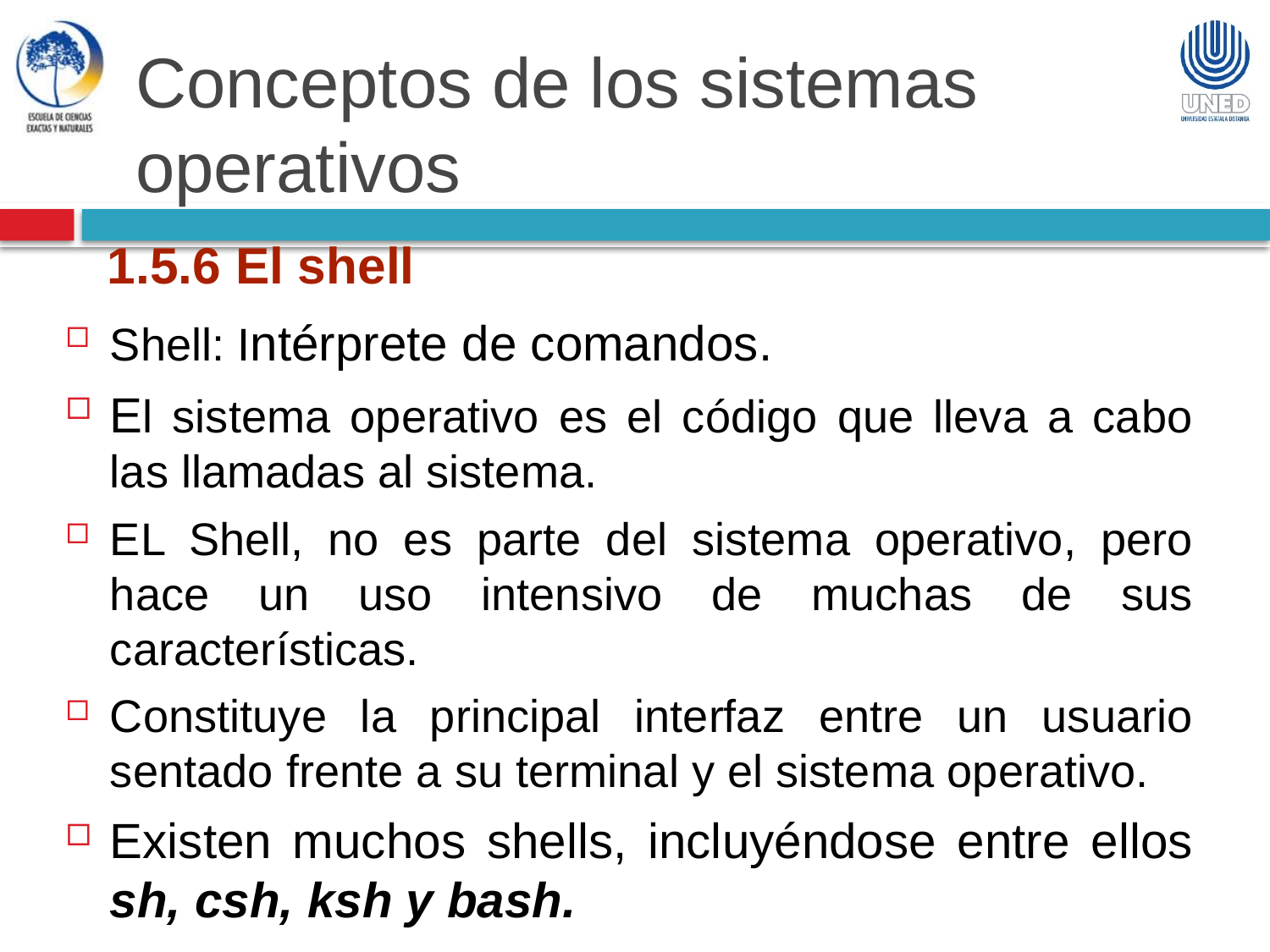

Conceptos de los sistemas operativos
1.5.6 El shell
Shell: Intérprete de comandos.
El sistema operativo es el código que lleva a cabo las llamadas al sistema.
EL Shell, no es parte del sistema operativo, pero hace un uso intensivo de muchas de sus características.
Constituye la principal interfaz entre un usuario sentado frente a su terminal y el sistema operativo.
Existen muchos shells, incluyéndose entre ellos sh, csh, ksh y bash.